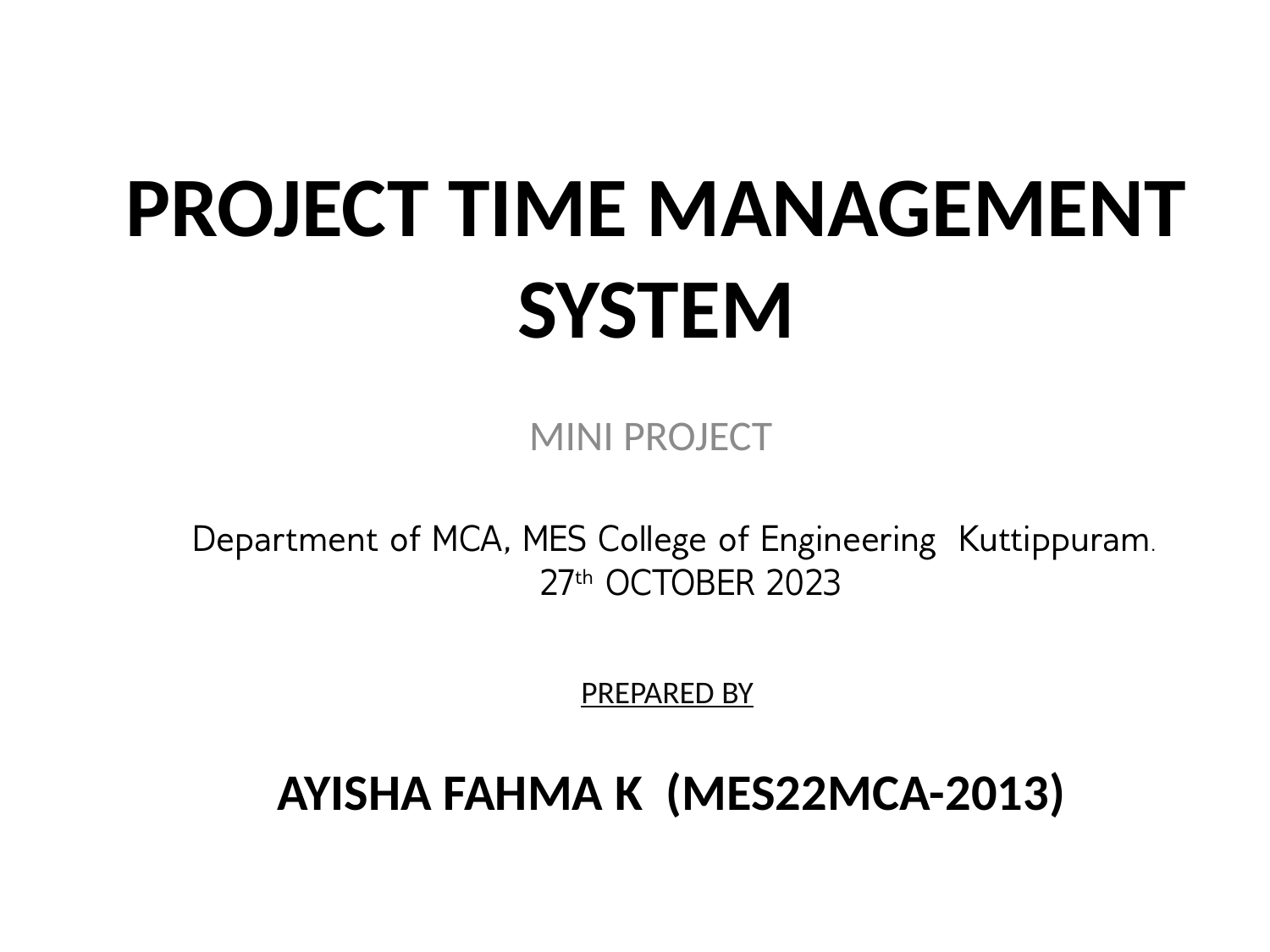

# PROJECT TIME MANAGEMENT SYSTEM
MINI PROJECT

Department of MCA, MES College of Engineering  Kuttippuram.
                               27th  OCTOBER 2023
    PREPARED BY
AYISHA FAHMA K  (MES22MCA-2013)